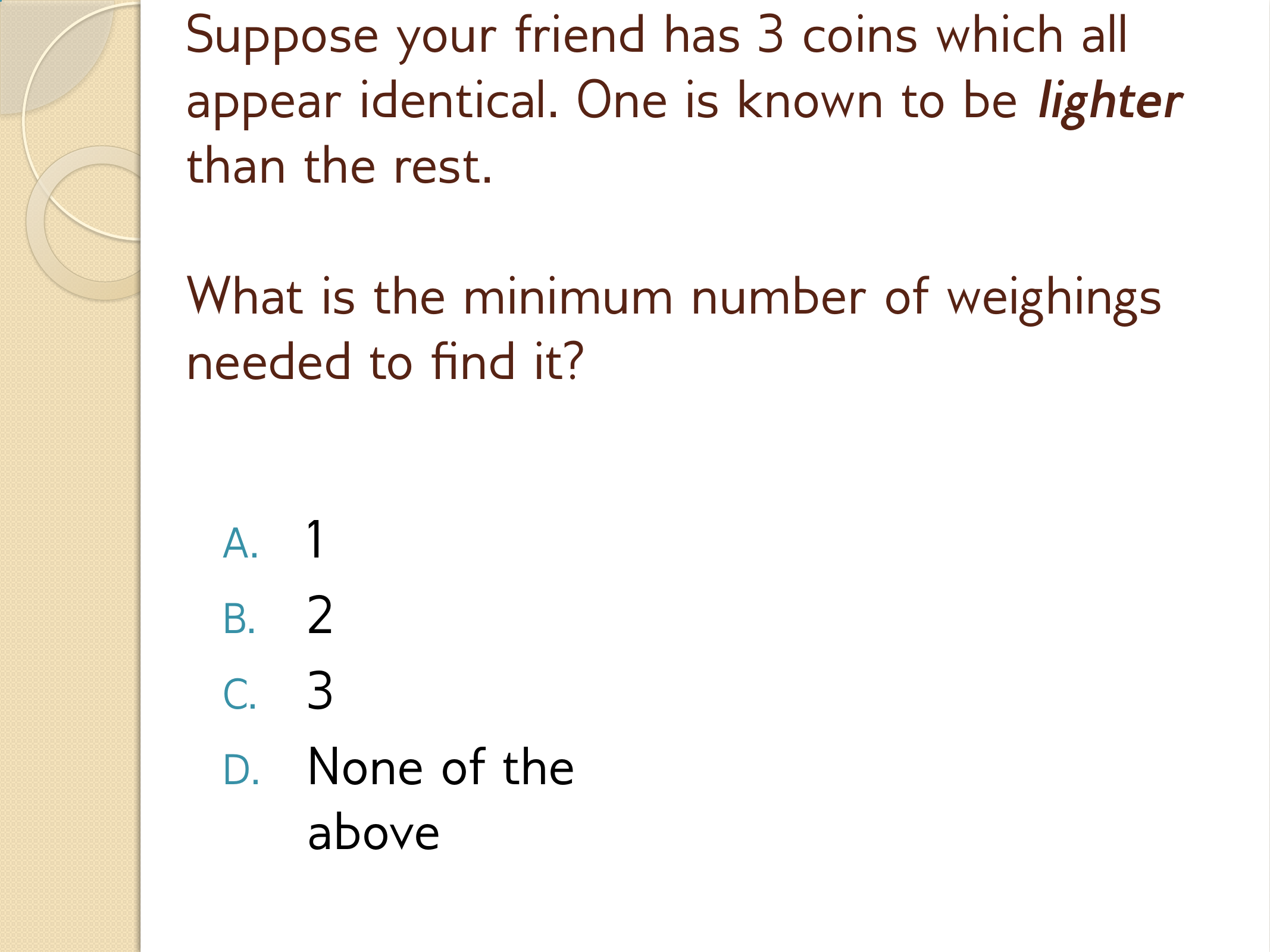

# Suppose your friend has 3 coins which all appear identical. One is known to be lighter than the rest. What is the minimum number of weighings needed to find it?
1
2
3
None of the above